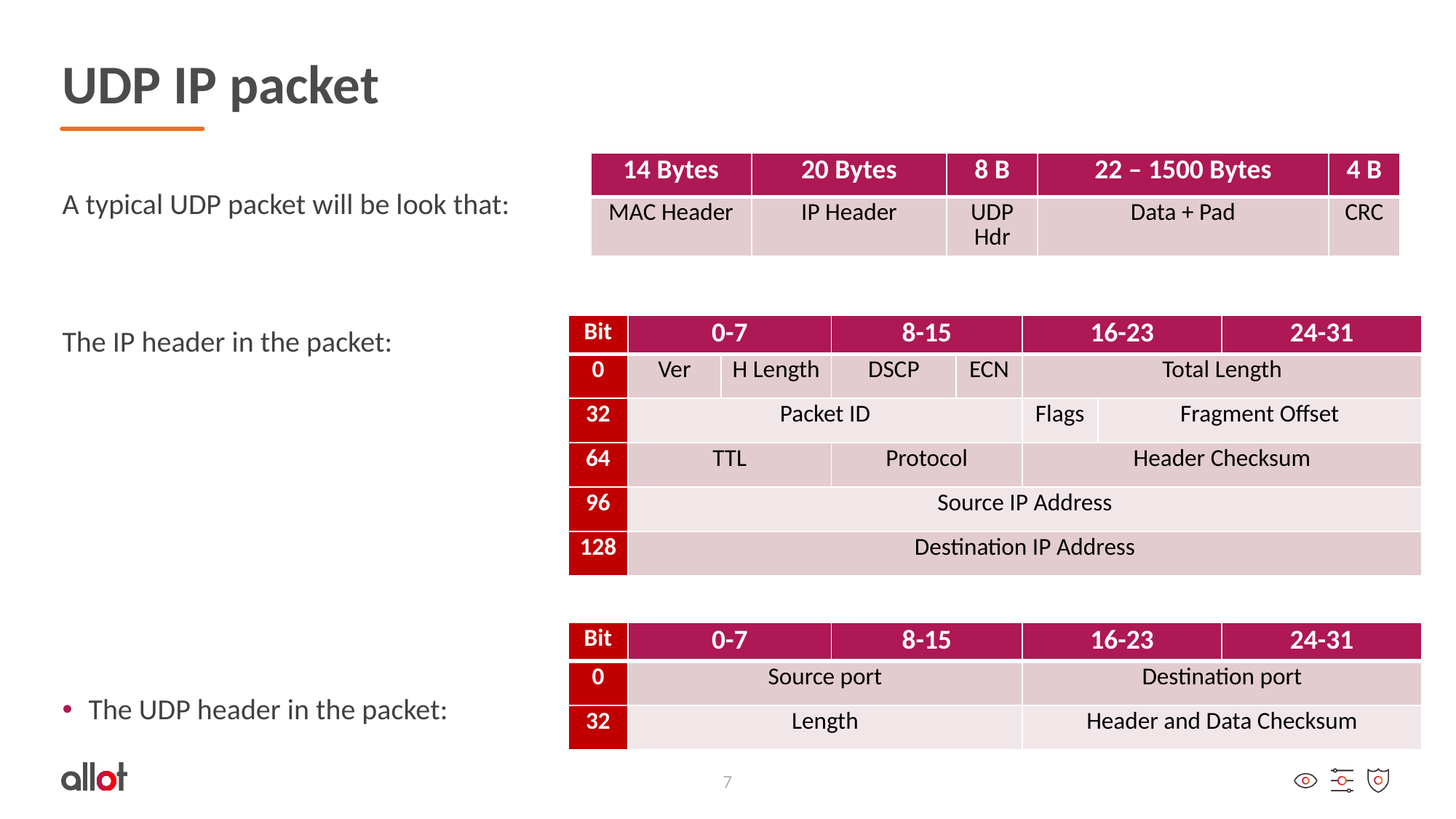

# UDP IP packet
| 14 Bytes | 20 Bytes | 8 B | 22 – 1500 Bytes | 4 B |
| --- | --- | --- | --- | --- |
| MAC Header | IP Header | UDP Hdr | Data + Pad | CRC |
A typical UDP packet will be look that:

The IP header in the packet:

The UDP header in the packet:
| Bit | 0-7 |  | 8-15 |  | 16-23 |  | 24-31 |
| --- | --- | --- | --- | --- | --- | --- | --- |
| 0 | Ver | H Length | DSCP | ECN | Total Length |  |  |
| 32 | Packet ID |  |  |  | Flags | Fragment Offset |  |
| 64 | TTL |  | Protocol |  | Header Checksum |  |  |
| 96 | Source IP Address |  |  |  |  |  |  |
| 128 | Destination IP Address |  |  |  |  |  |  |
| Bit | 0-7 | 8-15 | 16-23 | 24-31 |
| --- | --- | --- | --- | --- |
| 0 | Source port |  | Destination port |  |
| 32 | Length |  | Header and Data Checksum |  |
7